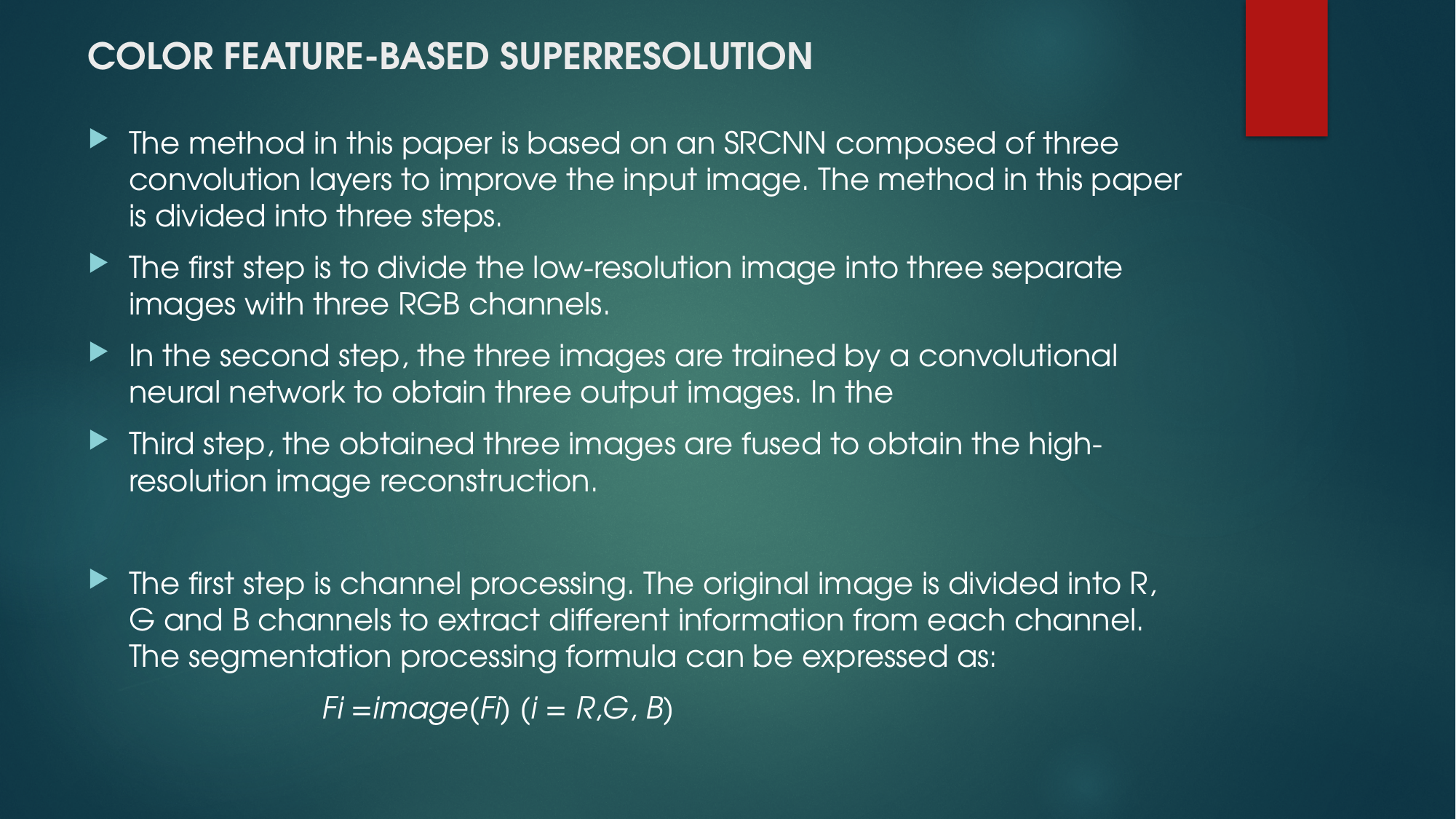

# COLOR FEATURE-BASED SUPERRESOLUTION
The method in this paper is based on an SRCNN composed of three convolution layers to improve the input image. The method in this paper is divided into three steps.
The first step is to divide the low-resolution image into three separate images with three RGB channels.
In the second step, the three images are trained by a convolutional neural network to obtain three output images. In the
Third step, the obtained three images are fused to obtain the high-resolution image reconstruction.

The first step is channel processing. The original image is divided into R, G and B channels to extract different information from each channel. The segmentation processing formula can be expressed as:
                            Fi =image(Fi) (i = R,G, B)